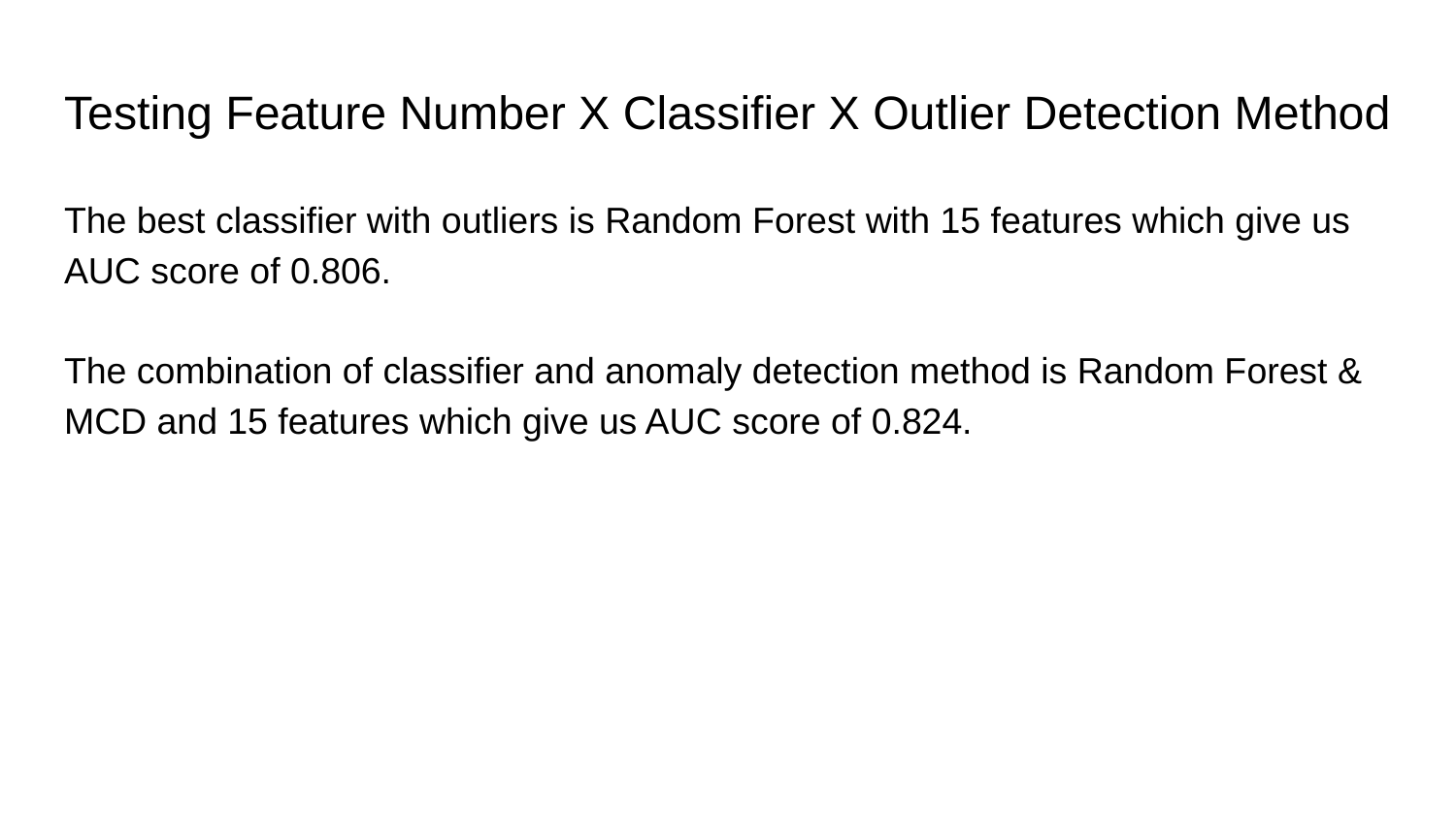

# Testing Feature Number X Classifier X Outlier Detection Method
The best classifier with outliers is Random Forest with 15 features which give us AUC score of 0.806.

The combination of classifier and anomaly detection method is Random Forest & MCD and 15 features which give us AUC score of 0.824.